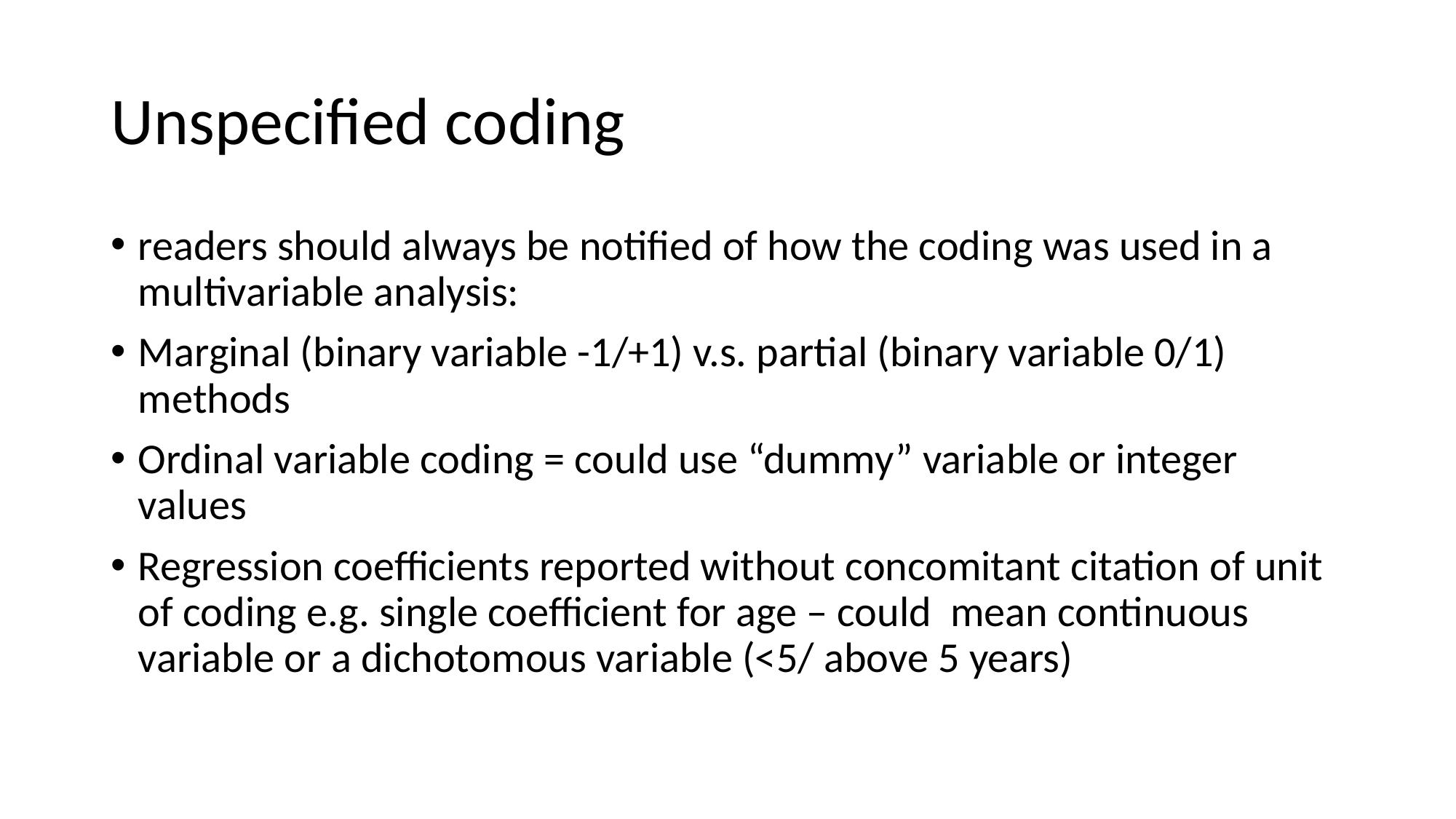

# Unspecified coding
readers should always be notified of how the coding was used in a multivariable analysis:
Marginal (binary variable -1/+1) v.s. partial (binary variable 0/1) methods
Ordinal variable coding = could use “dummy” variable or integer values
Regression coefficients reported without concomitant citation of unit of coding e.g. single coefficient for age – could  mean continuous variable or a dichotomous variable (<5/ above 5 years)